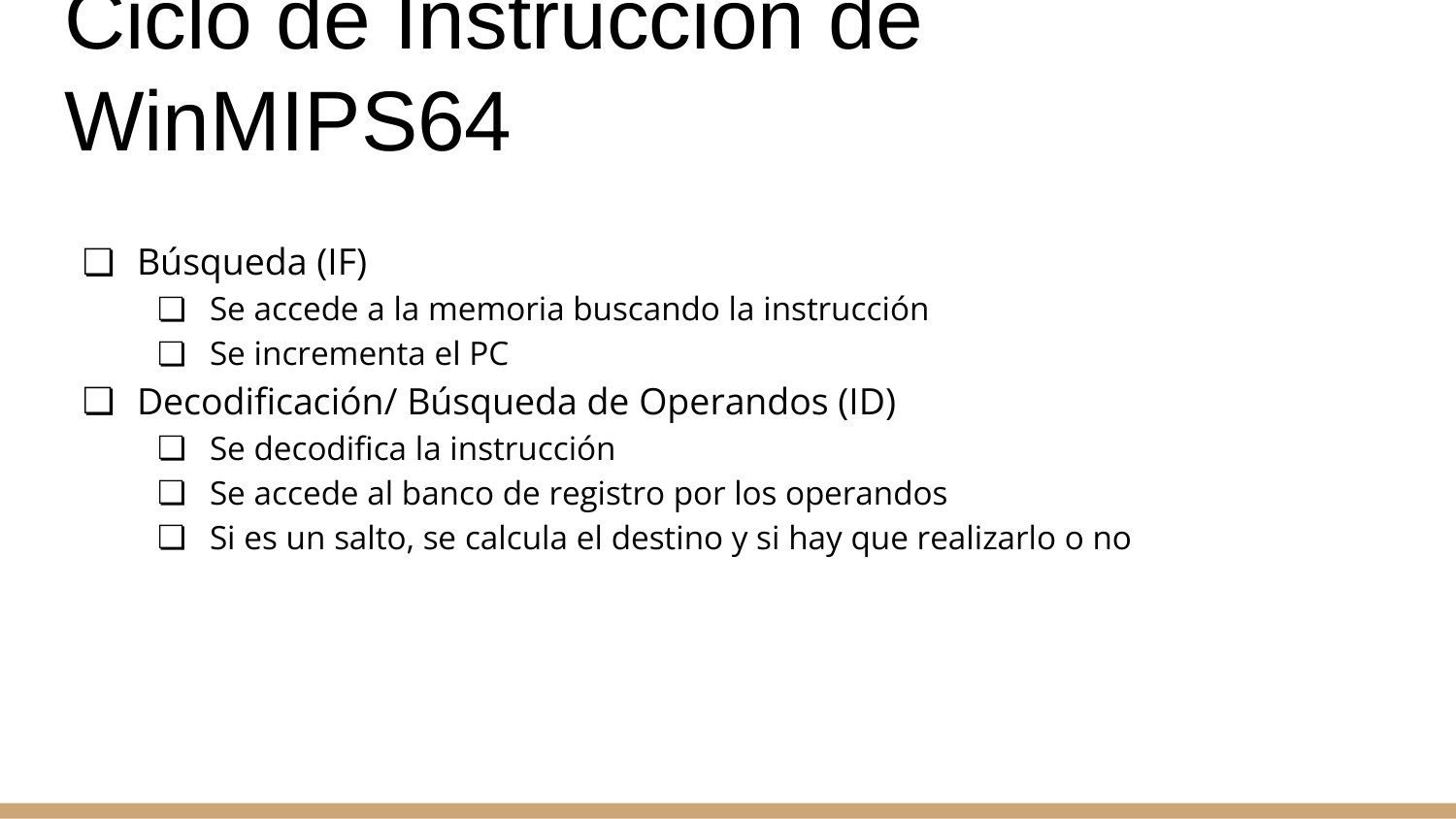

# Ciclo de Instrucción de WinMIPS64
Búsqueda (IF)
Se accede a la memoria buscando la instrucción
Se incrementa el PC
Decodificación/ Búsqueda de Operandos (ID)
Se decodifica la instrucción
Se accede al banco de registro por los operandos
Si es un salto, se calcula el destino y si hay que realizarlo o no